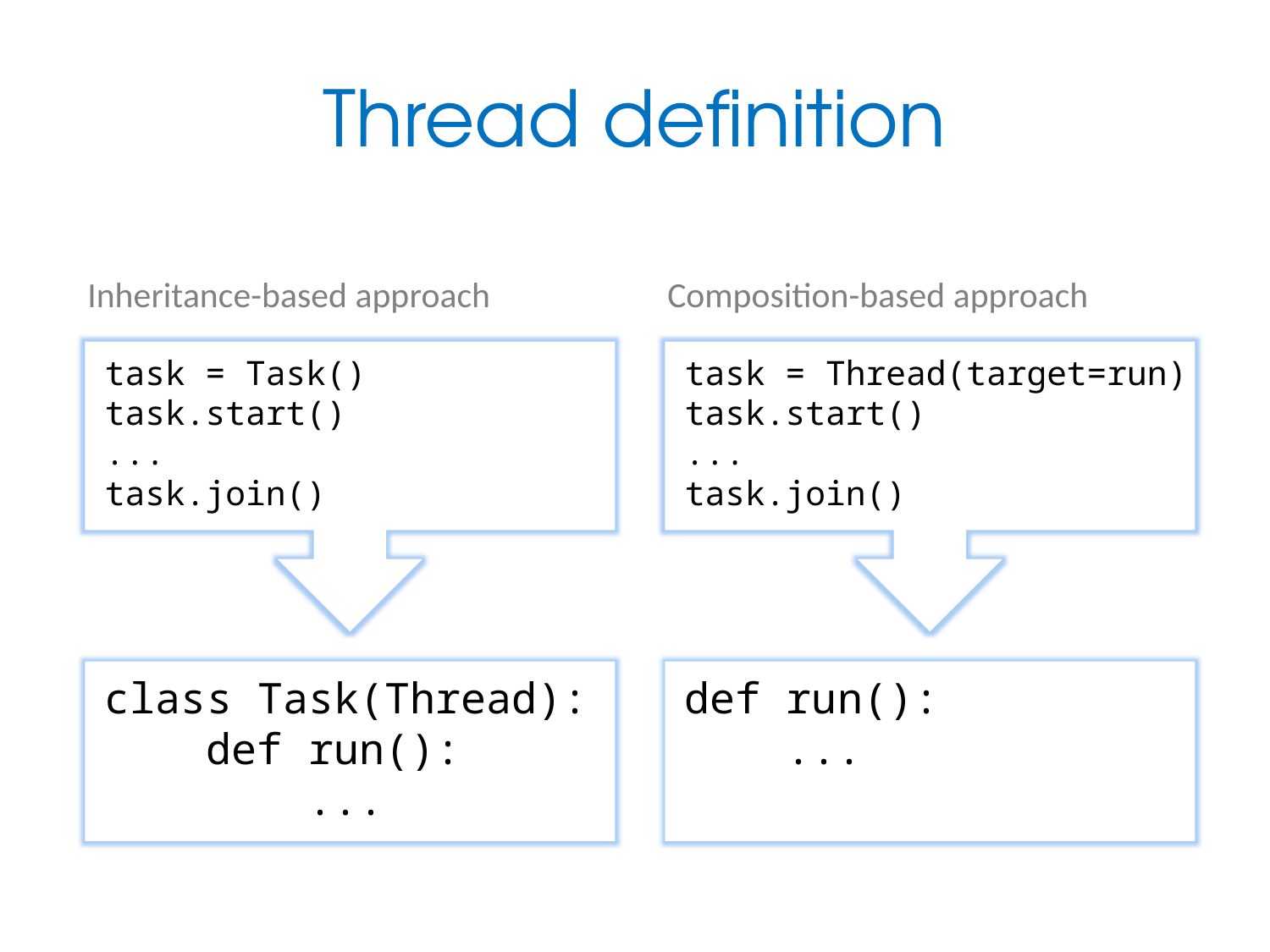

# Thread definition
Inheritance-based approach
Composition-based approach
task = Task()
task.start()
...
task.join()
task = Thread(target=run)
task.start()
...
task.join()
class Task(Thread):
    def run():
        ...
def run():
    ...